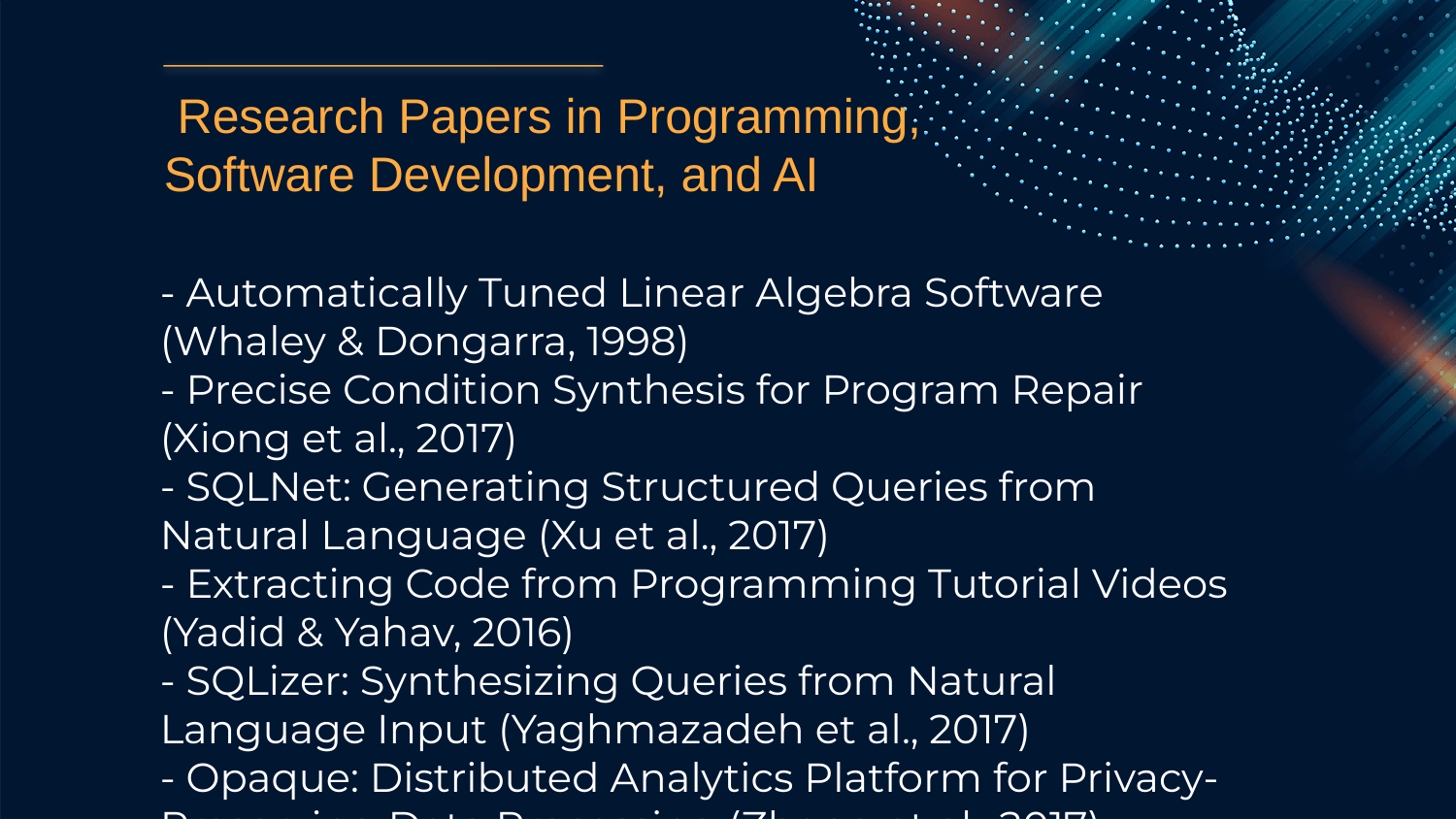

Research Papers in Programming, Software Development, and AI

- Automatically Tuned Linear Algebra Software (Whaley & Dongarra, 1998)
- Precise Condition Synthesis for Program Repair (Xiong et al., 2017)
- SQLNet: Generating Structured Queries from Natural Language (Xu et al., 2017)
- Extracting Code from Programming Tutorial Videos (Yadid & Yahav, 2016)
- SQLizer: Synthesizing Queries from Natural Language Input (Yaghmazadeh et al., 2017)
- Opaque: Distributed Analytics Platform for Privacy-Preserving Data Processing (Zheng et al., 2017)